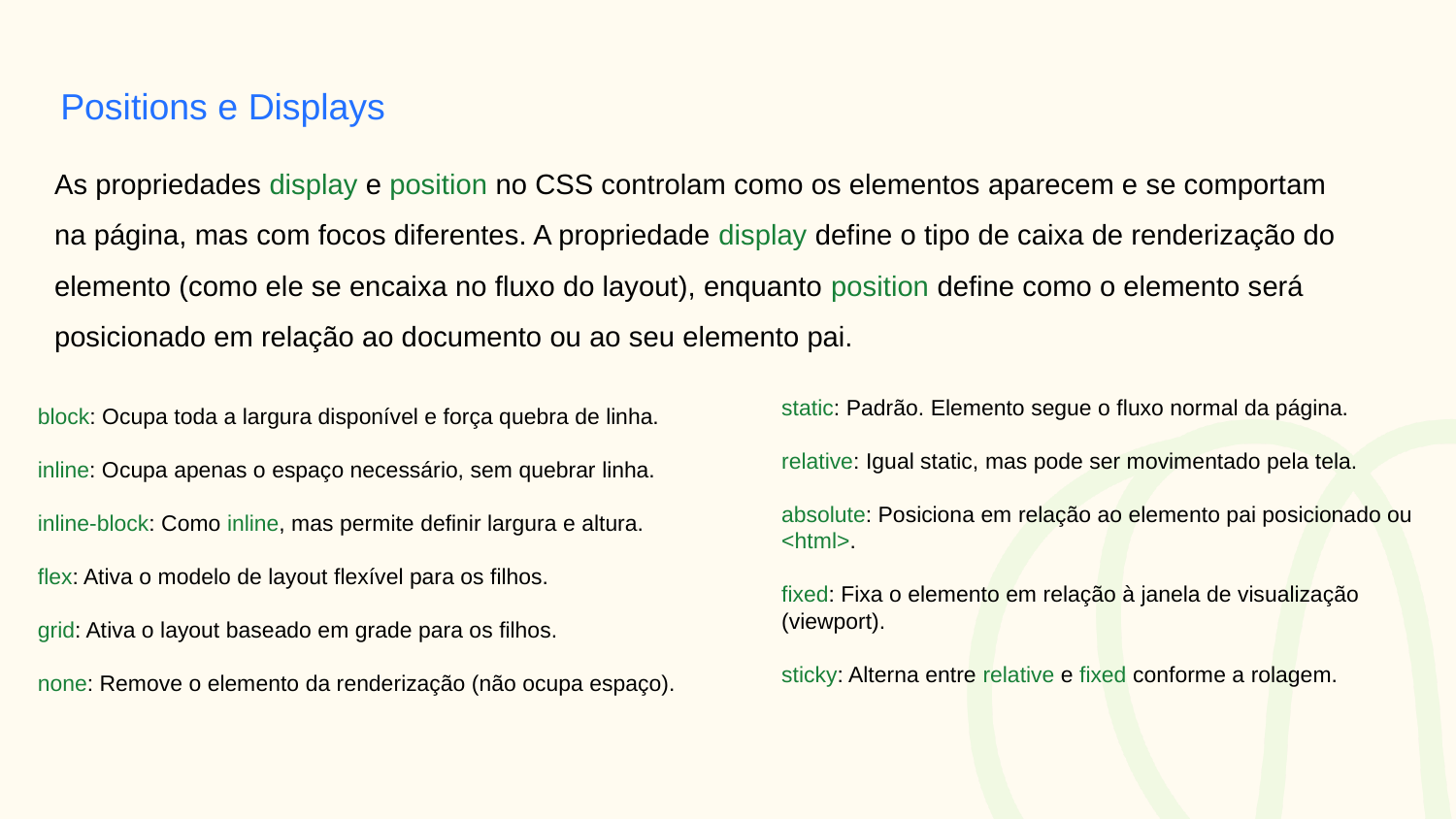

Positions e Displays
As propriedades display e position no CSS controlam como os elementos aparecem e se comportam na página, mas com focos diferentes. A propriedade display define o tipo de caixa de renderização do elemento (como ele se encaixa no fluxo do layout), enquanto position define como o elemento será posicionado em relação ao documento ou ao seu elemento pai.
static: Padrão. Elemento segue o fluxo normal da página.
relative: Igual static, mas pode ser movimentado pela tela.
absolute: Posiciona em relação ao elemento pai posicionado ou <html>.
fixed: Fixa o elemento em relação à janela de visualização (viewport).
sticky: Alterna entre relative e fixed conforme a rolagem.
block: Ocupa toda a largura disponível e força quebra de linha.
inline: Ocupa apenas o espaço necessário, sem quebrar linha.
inline-block: Como inline, mas permite definir largura e altura.
flex: Ativa o modelo de layout flexível para os filhos.
grid: Ativa o layout baseado em grade para os filhos.
none: Remove o elemento da renderização (não ocupa espaço).